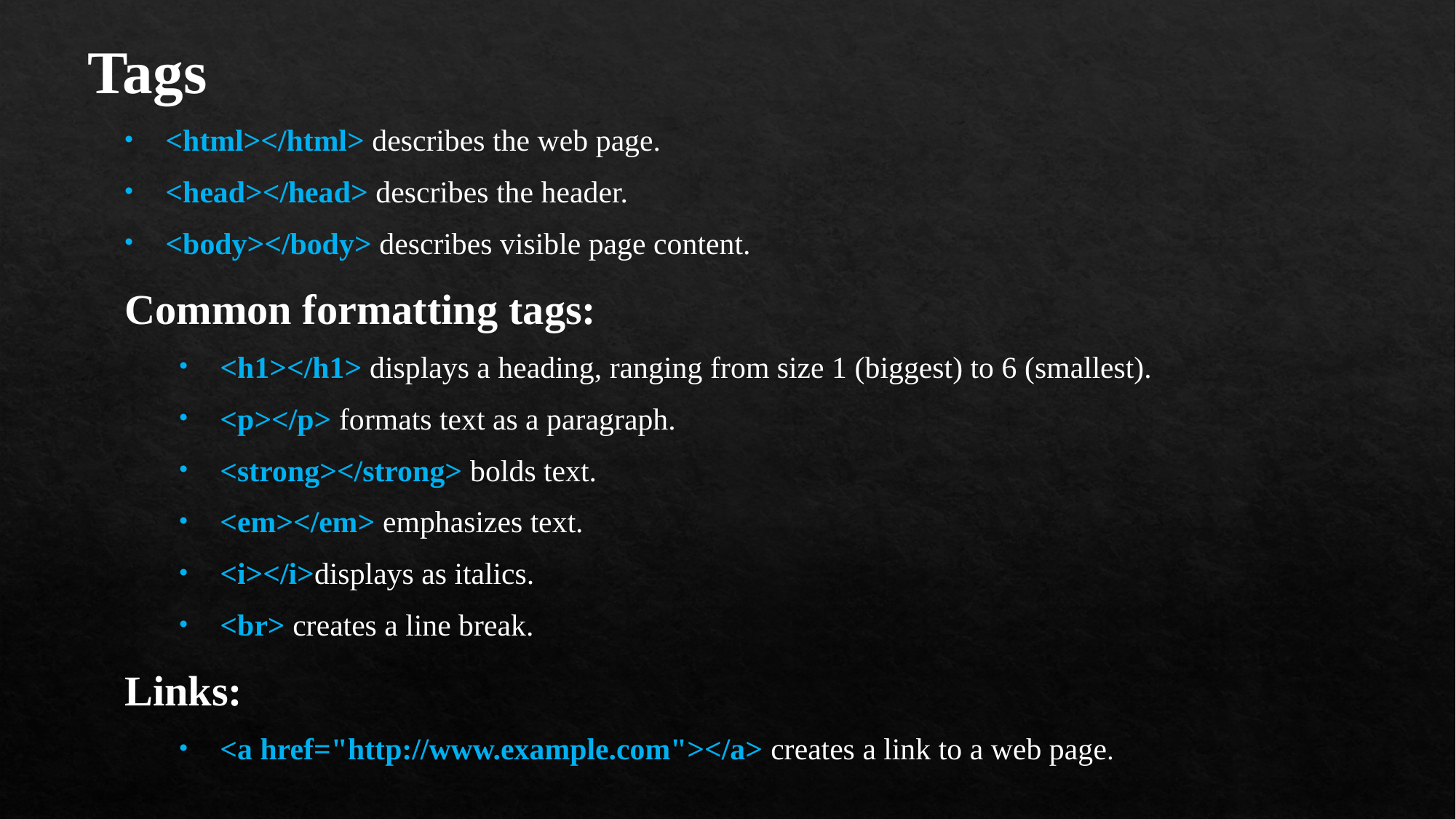

Tags
<html></html> describes the web page.
<head></head> describes the header.
<body></body> describes visible page content.
Common formatting tags:
<h1></h1> displays a heading, ranging from size 1 (biggest) to 6 (smallest).
<p></p> formats text as a paragraph.
<strong></strong> bolds text.
<em></em> emphasizes text.
<i></i>displays as italics.
<br> creates a line break.
Links:
<a href="http://www.example.com"></a> creates a link to a web page.